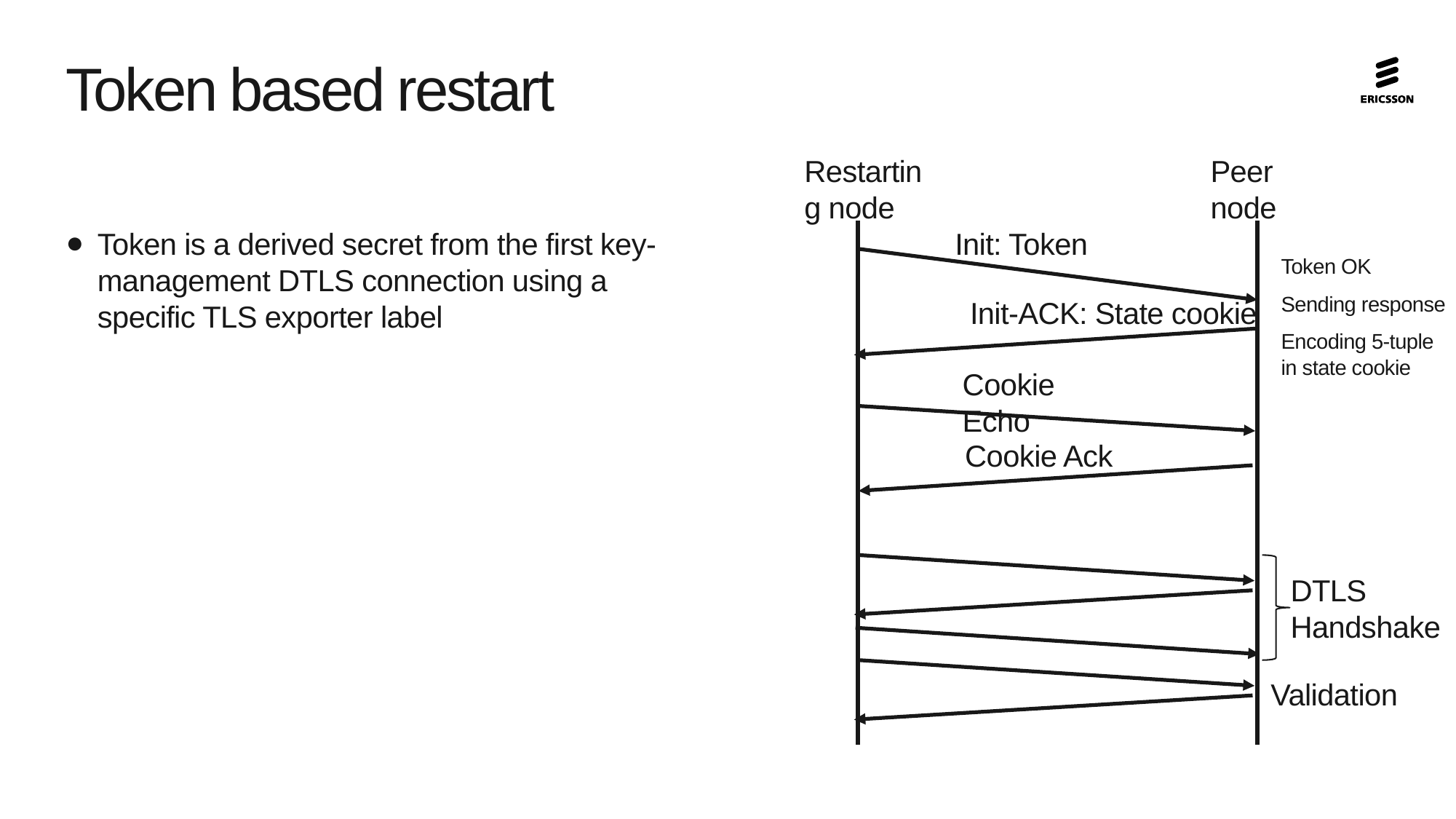

# Token based restart
Restarting node
Peer node
Token is a derived secret from the first key-management DTLS connection using a specific TLS exporter label

Init: Token
Token OK
Sending response
Encoding 5-tuple
in state cookie
Init-ACK: State cookie
Cookie Echo
Cookie Ack

DTLS Handshake
Validation